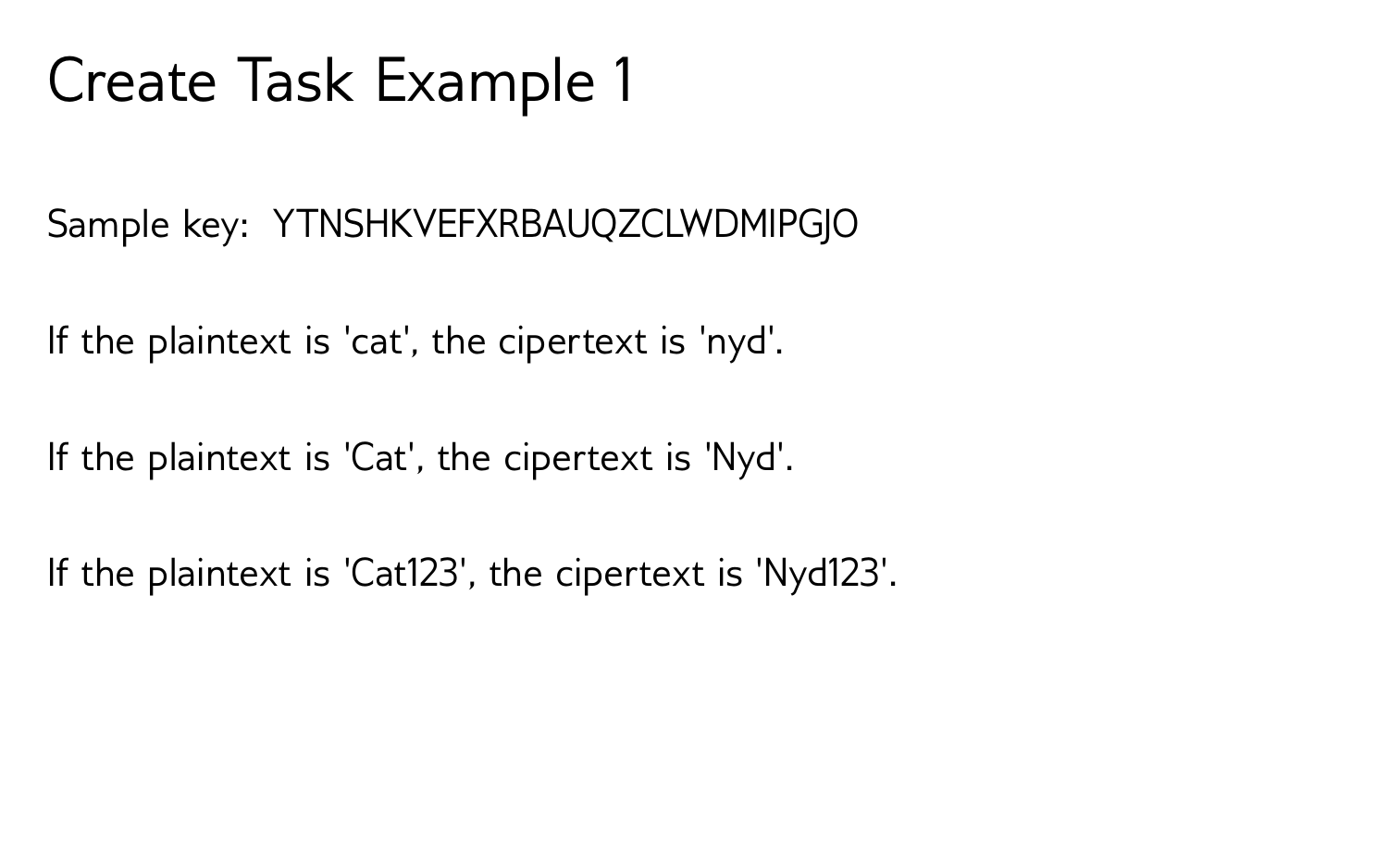

# Create Task Example 1

Sample key:  YTNSHKVEFXRBAUQZCLWDMIPGJO

If the plaintext is 'cat', the cipertext is 'nyd'.

If the plaintext is 'Cat', the cipertext is 'Nyd'.

If the plaintext is 'Cat123', the cipertext is 'Nyd123'.